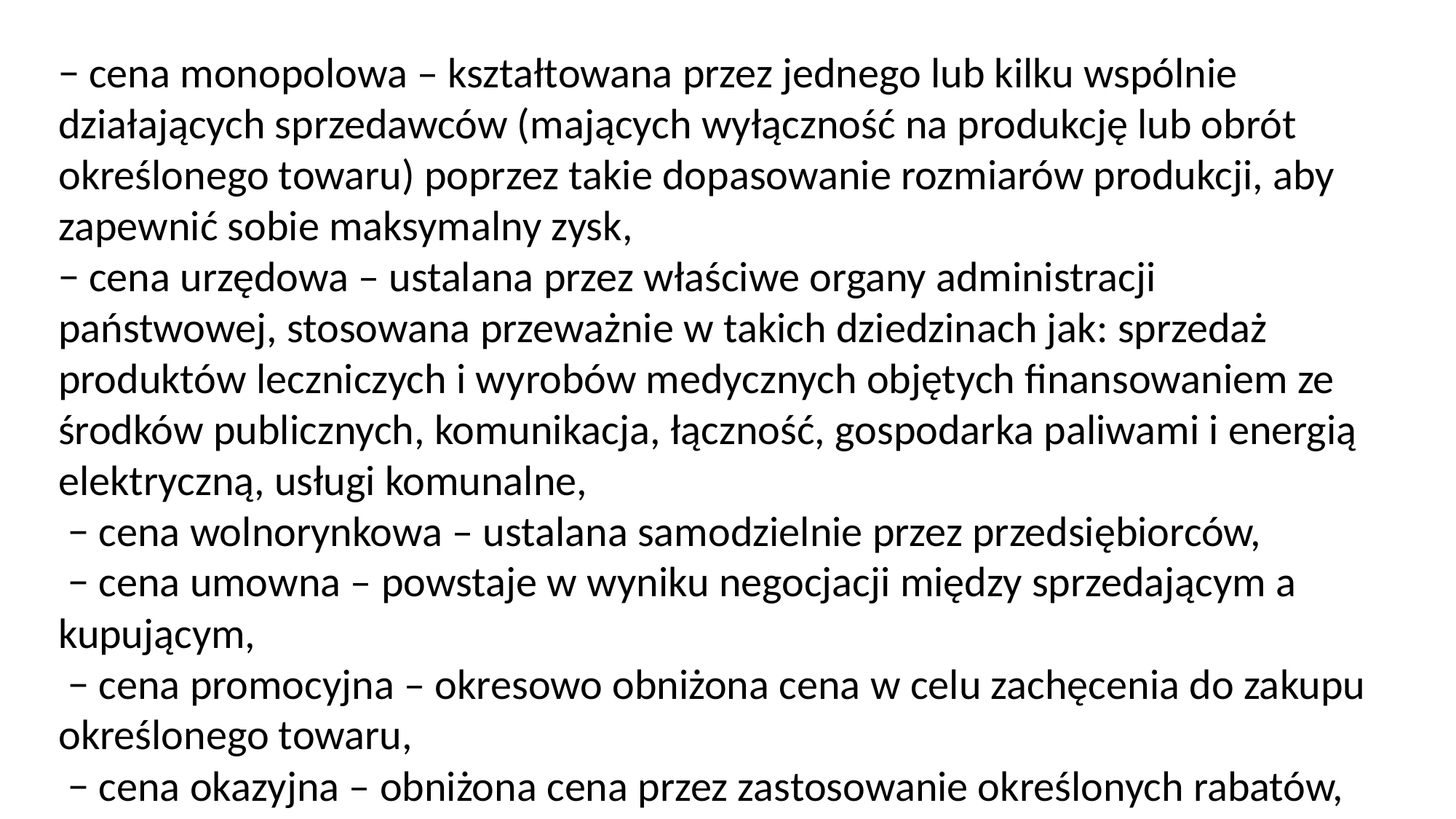

− cena monopolowa – kształtowana przez jednego lub kilku wspólnie działających sprzedawców (mających wyłączność na produkcję lub obrót określonego towaru) poprzez takie dopasowanie rozmiarów produkcji, aby zapewnić sobie maksymalny zysk,
− cena urzędowa – ustalana przez właściwe organy administracji państwowej, stosowana przeważnie w takich dziedzinach jak: sprzedaż produktów leczniczych i wyrobów medycznych objętych finansowaniem ze środków publicznych, komunikacja, łączność, gospodarka paliwami i energią elektryczną, usługi komunalne,
 − cena wolnorynkowa – ustalana samodzielnie przez przedsiębiorców,
 − cena umowna – powstaje w wyniku negocjacji między sprzedającym a kupującym,
 − cena promocyjna – okresowo obniżona cena w celu zachęcenia do zakupu określonego towaru,
 − cena okazyjna – obniżona cena przez zastosowanie określonych rabatów,